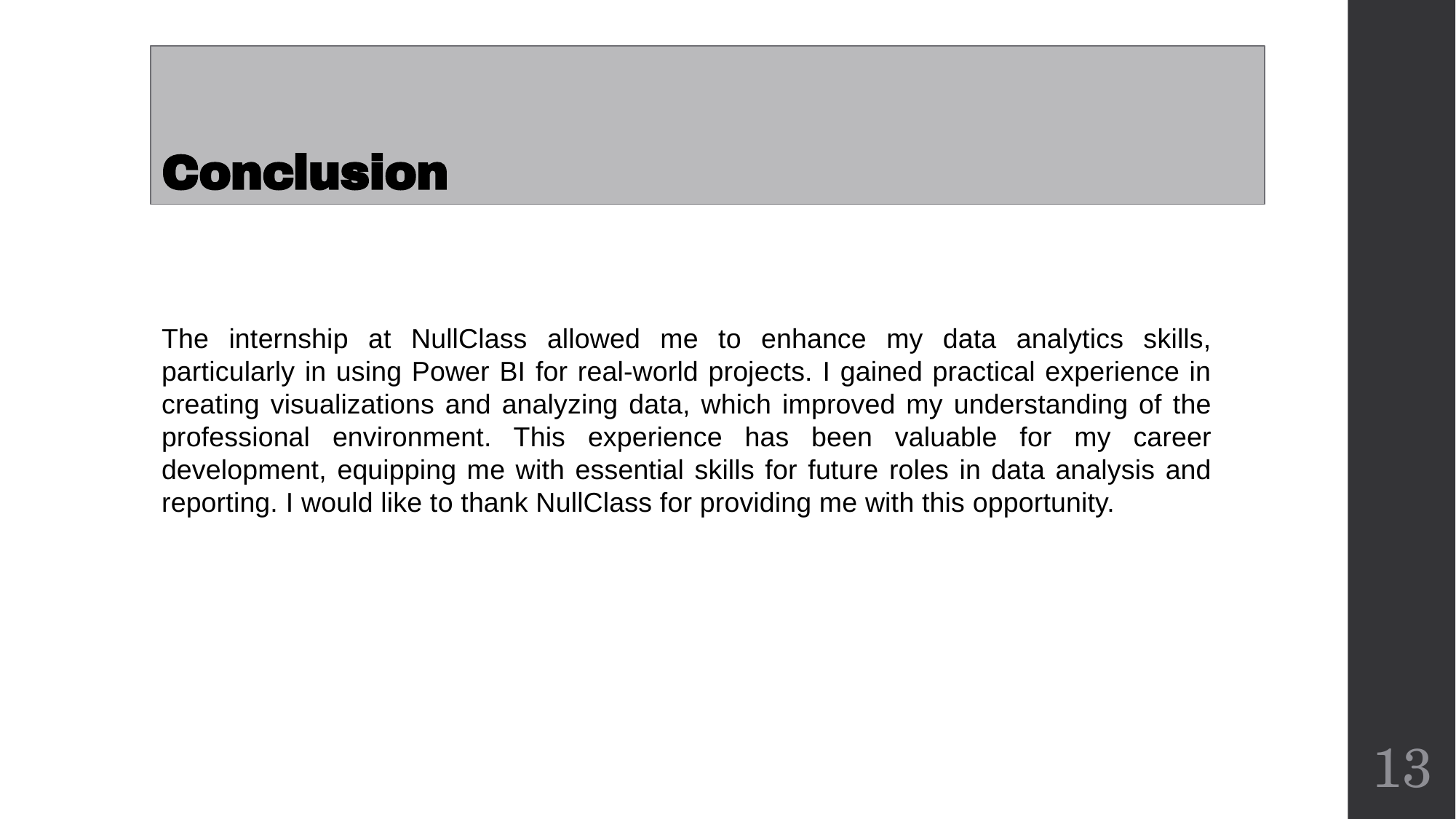

# Conclusion
The internship at NullClass allowed me to enhance my data analytics skills, particularly in using Power BI for real-world projects. I gained practical experience in creating visualizations and analyzing data, which improved my understanding of the professional environment. This experience has been valuable for my career development, equipping me with essential skills for future roles in data analysis and reporting. I would like to thank NullClass for providing me with this opportunity.
13